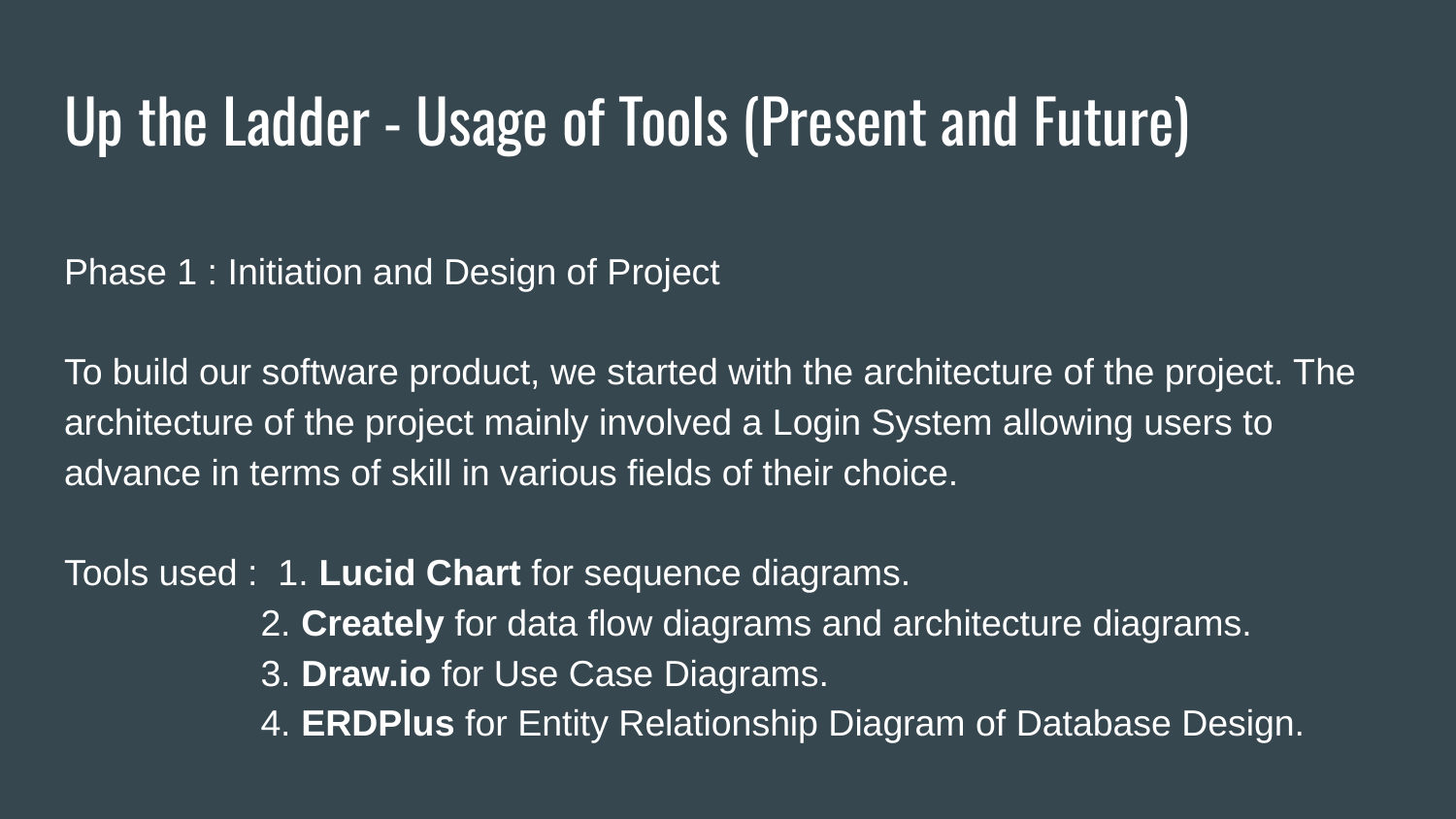

# Up the Ladder - Usage of Tools (Present and Future)

Phase 1 : Initiation and Design of Project

To build our software product, we started with the architecture of the project. The architecture of the project mainly involved a Login System allowing users to advance in terms of skill in various fields of their choice.

Tools used :  1. Lucid Chart for sequence diagrams.
     2. Creately for data flow diagrams and architecture diagrams.
     3. Draw.io for Use Case Diagrams.
     4. ERDPlus for Entity Relationship Diagram of Database Design.